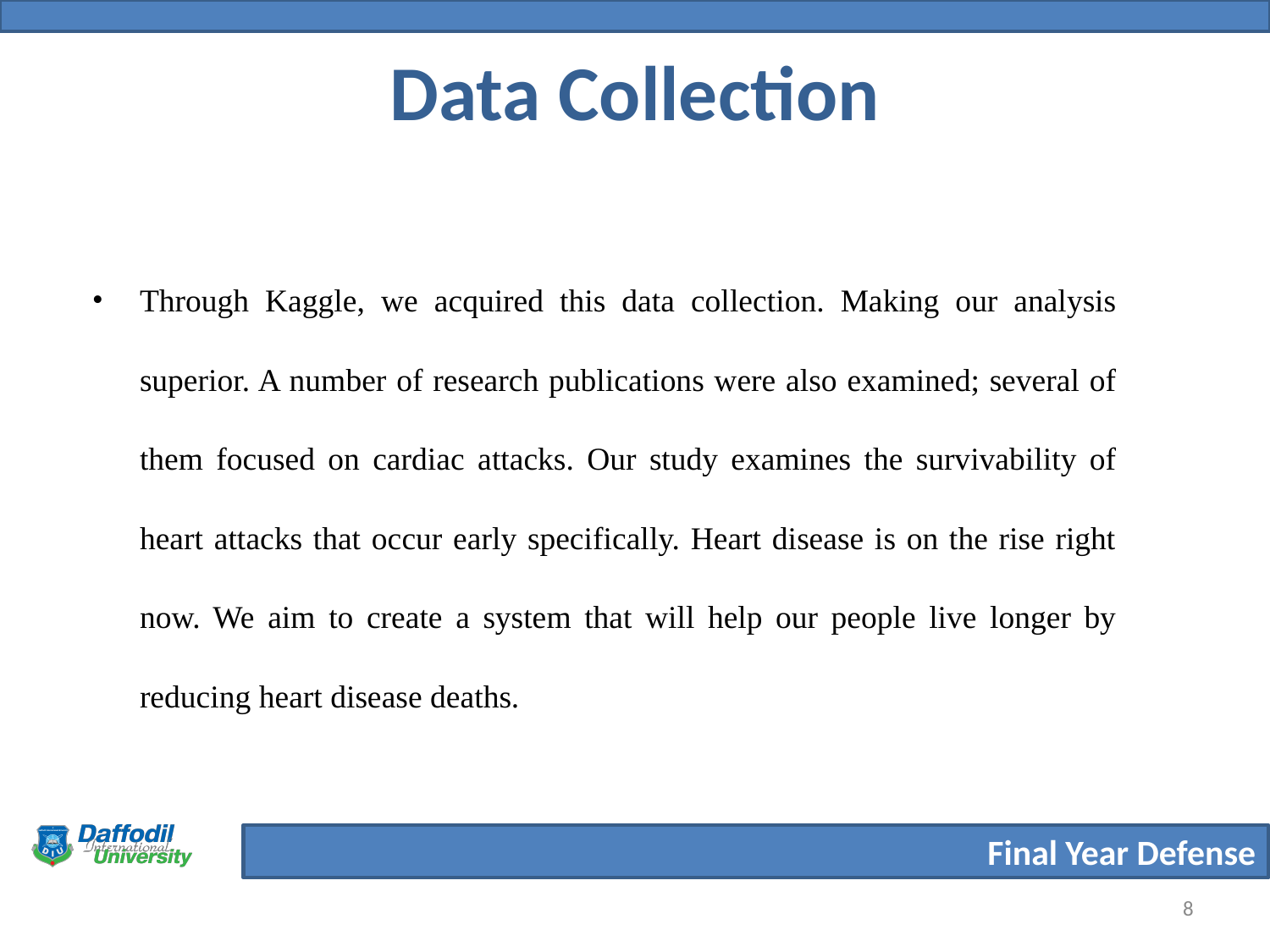

Data Collection
Through Kaggle, we acquired this data collection. Making our analysis superior. A number of research publications were also examined; several of them focused on cardiac attacks. Our study examines the survivability of heart attacks that occur early specifically. Heart disease is on the rise right now. We aim to create a system that will help our people live longer by reducing heart disease deaths.

8